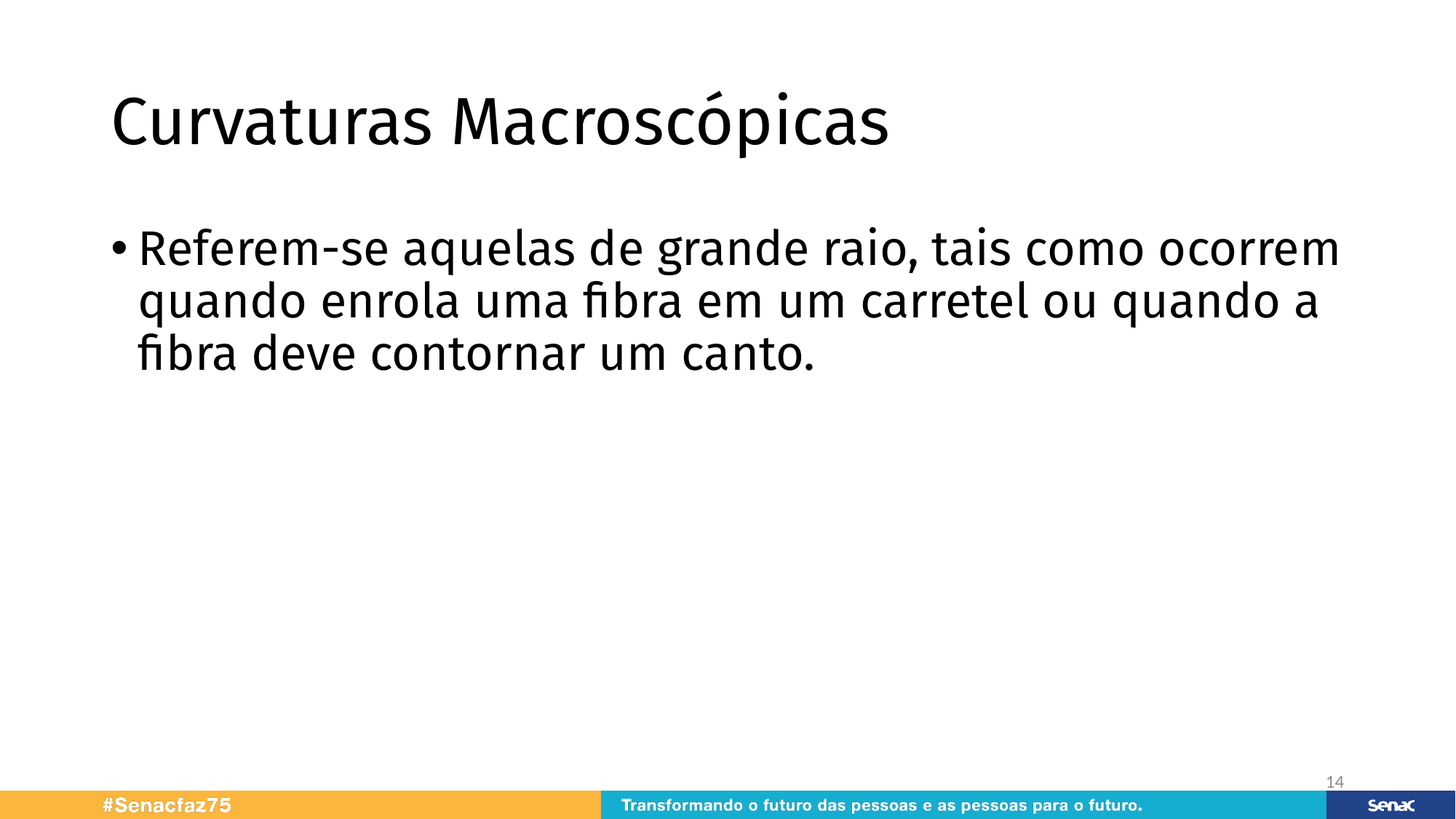

# Curvaturas Macroscópicas
Referem-se aquelas de grande raio, tais como ocorrem quando enrola uma fibra em um carretel ou quando a fibra deve contornar um canto.

14